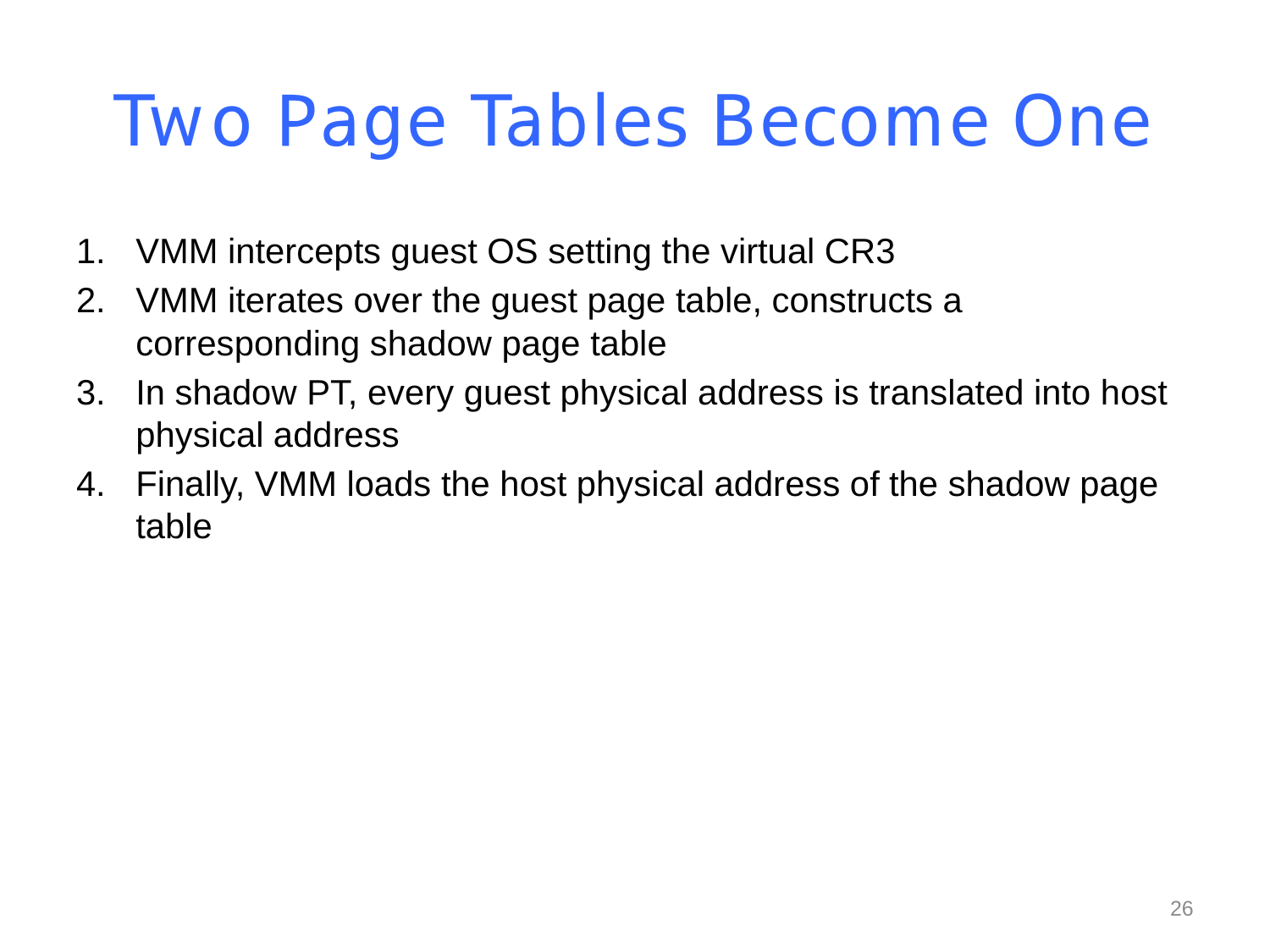

# Two Page Tables Become One
VMM intercepts guest OS setting the virtual CR3
VMM iterates over the guest page table, constructs a corresponding shadow page table
In shadow PT, every guest physical address is translated into host physical address
Finally, VMM loads the host physical address of the shadow page table
26